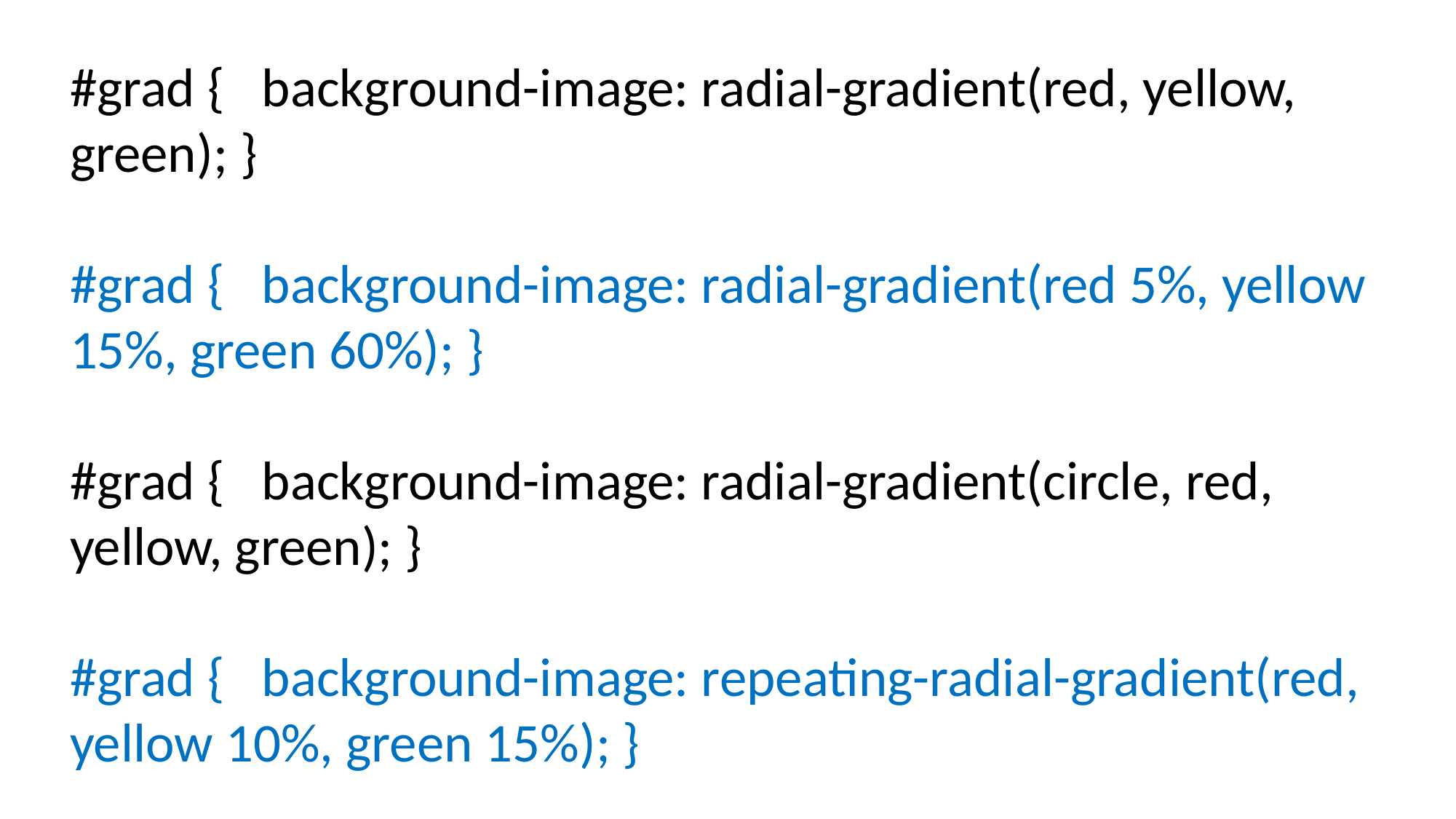

#grad {   background-image: radial-gradient(red, yellow, green); }

#grad {   background-image: radial-gradient(red 5%, yellow 15%, green 60%); }

#grad {   background-image: radial-gradient(circle, red, yellow, green); }

#grad {   background-image: repeating-radial-gradient(red, yellow 10%, green 15%); }